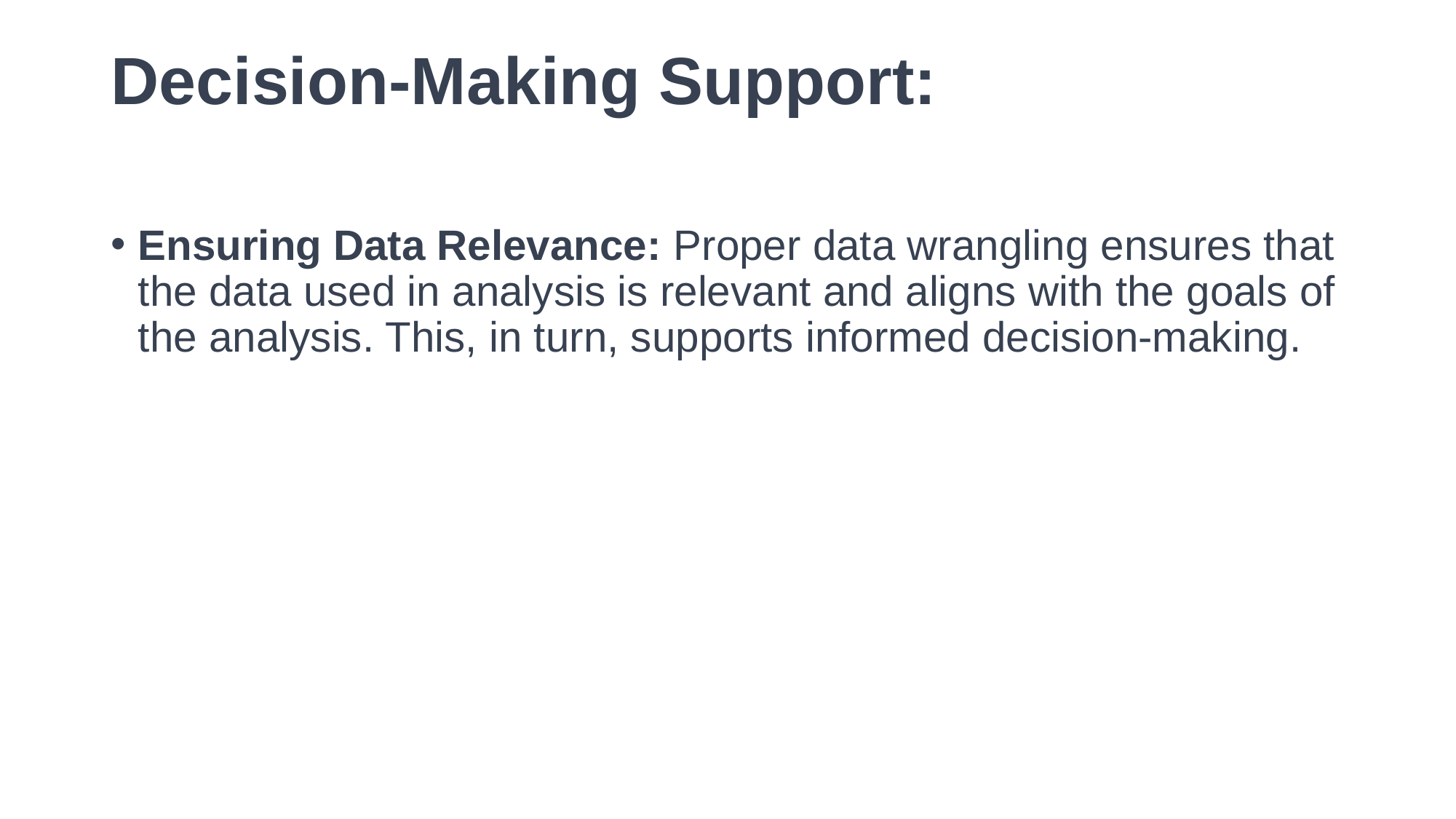

# Decision-Making Support:
Ensuring Data Relevance: Proper data wrangling ensures that the data used in analysis is relevant and aligns with the goals of the analysis. This, in turn, supports informed decision-making.